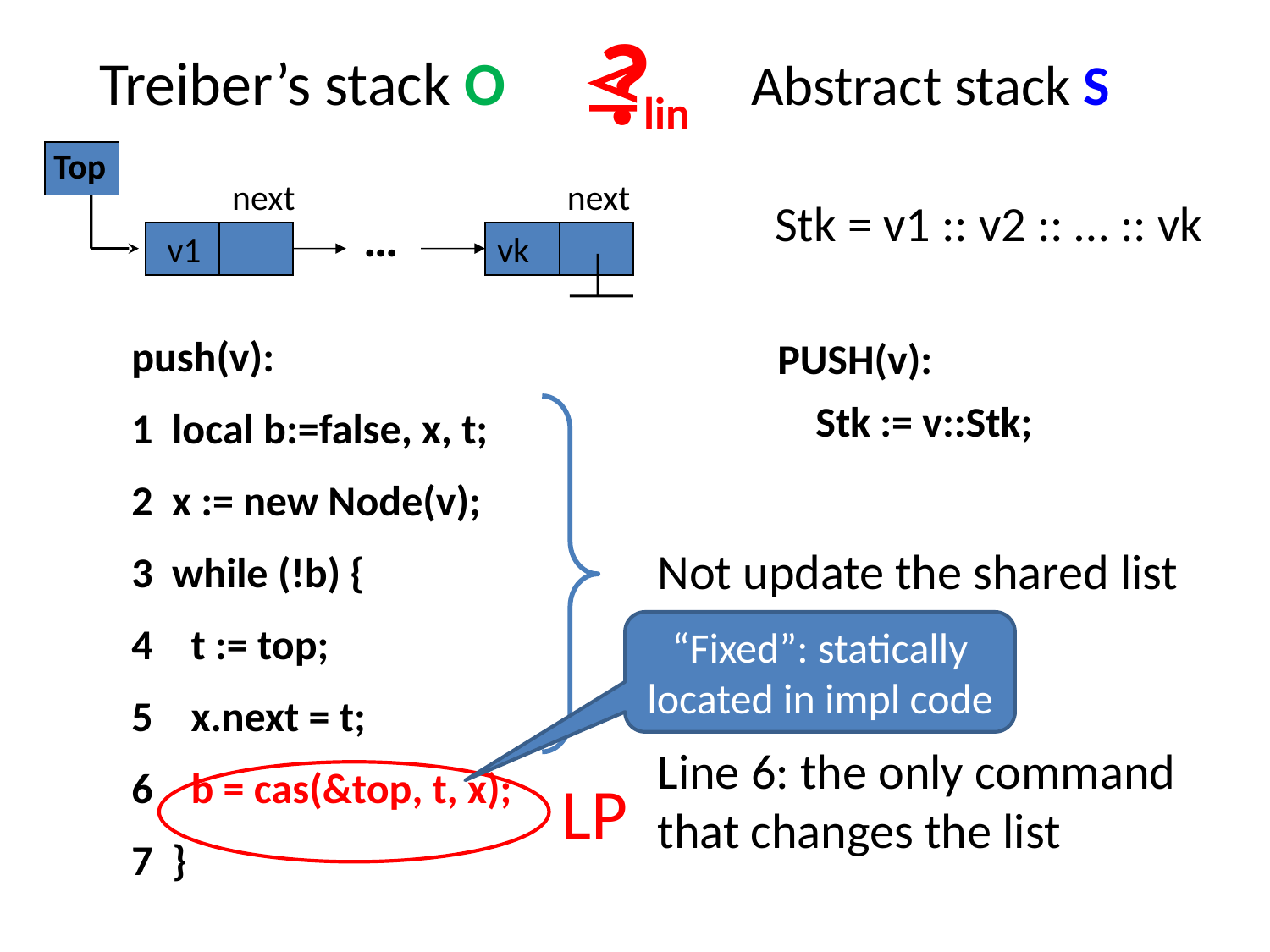

?
≤lin
Treiber’s stack O
Abstract stack S
Top

next
next

…
v1
vk

Stk = v1 :: v2 :: … :: vk
push(v):
1  local b:=false, x, t;
2  x := new Node(v);
3  while (!b) {
4    t := top;
5    x.next = t;
6    b = cas(&top, t, x);
7  }
PUSH(v):
    Stk := v::Stk;

Not update the shared list
“Fixed”: statically located in impl code
Line 6: the only command that changes the list

LP